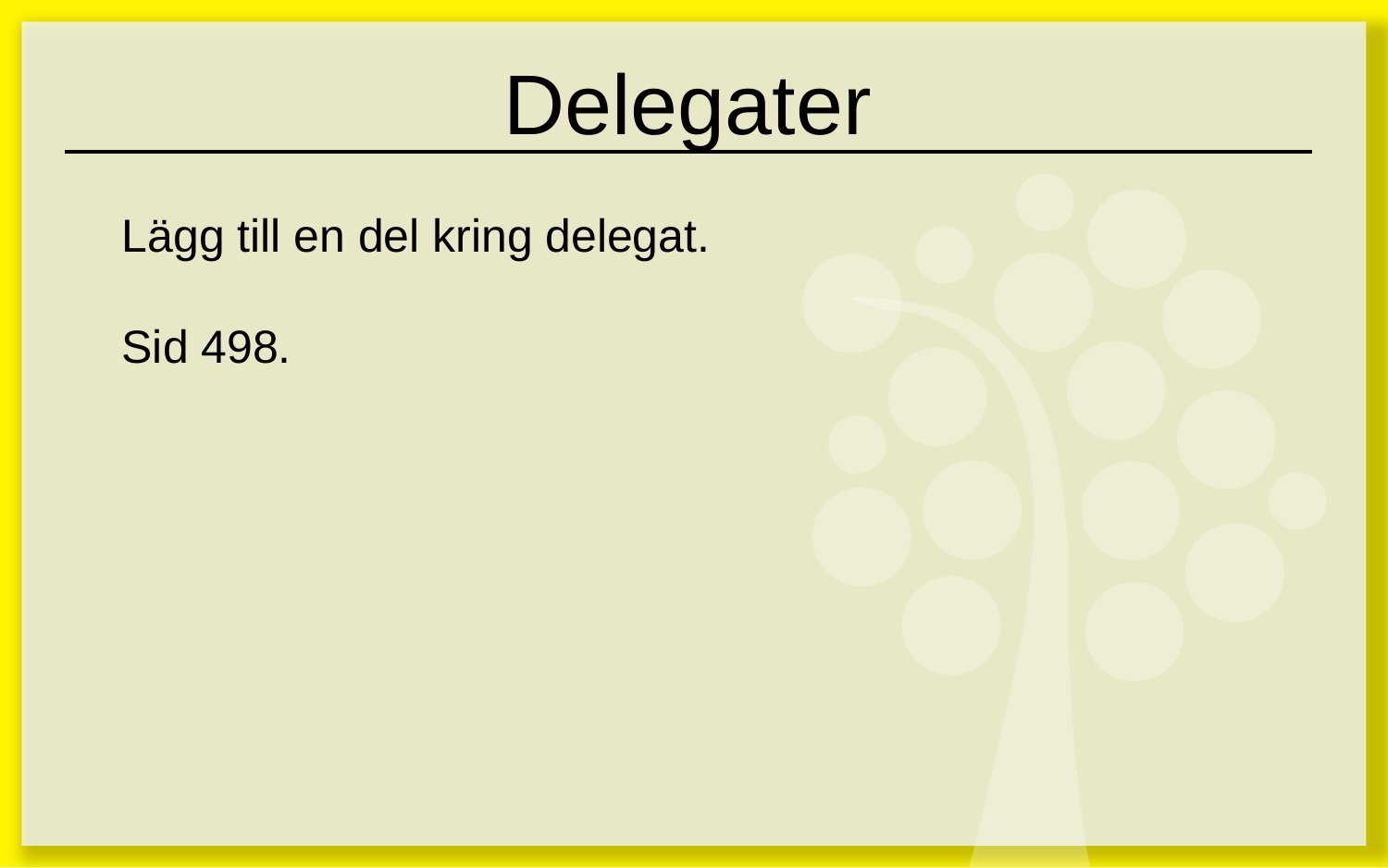

# Delegater
Lägg till en del kring delegat.

Sid 498.